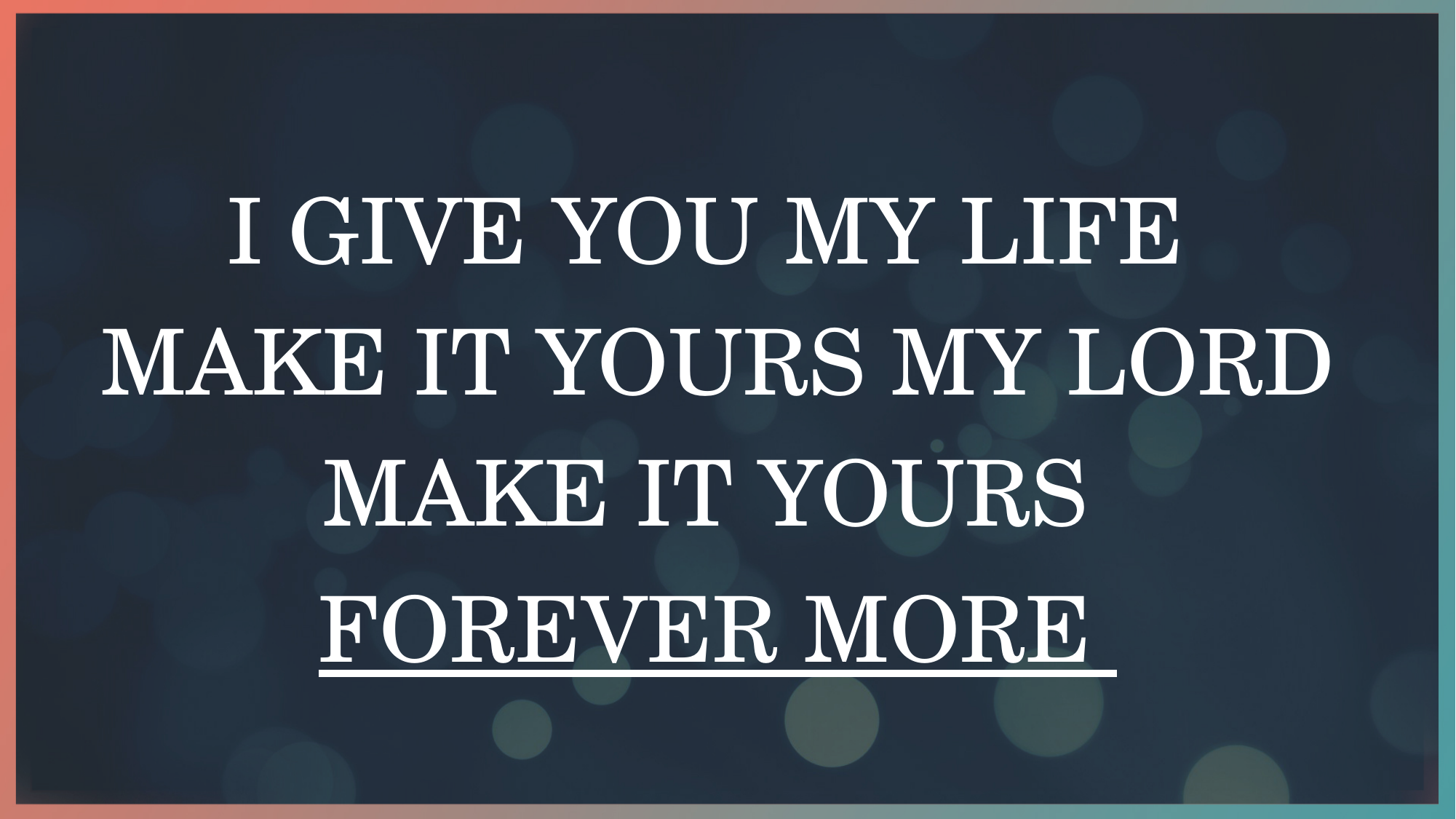

I GIVE YOU MY LIFE
MAKE IT YOURS MY LORD
MAKE IT YOURS
FOREVER MORE